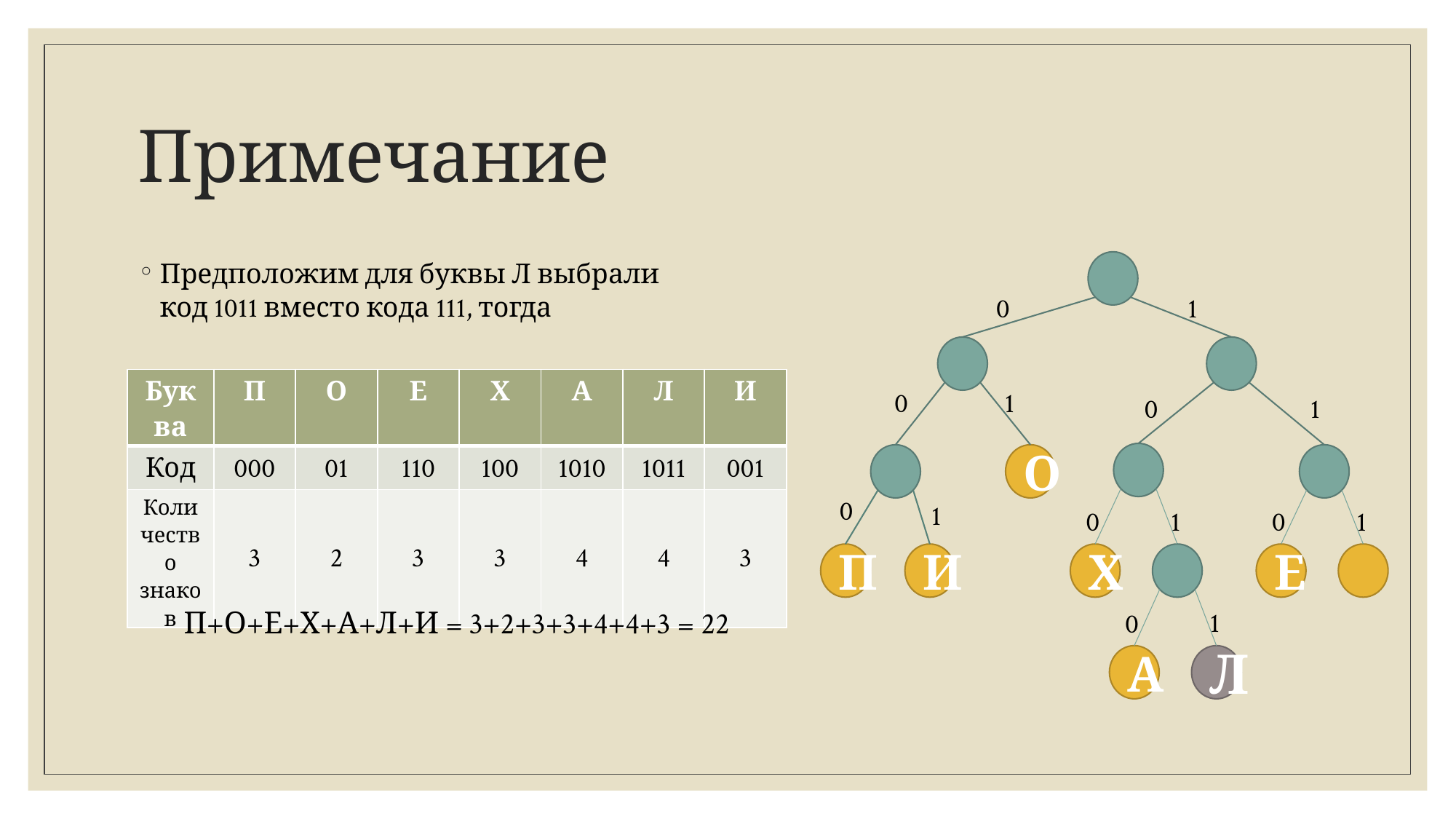

# Примечание
Предположим для буквы Л выбрали код 1011 вместо кода 111, тогда

1
0

0
1
0
1

О

0
1
1
1
0
0
Х

Е

И
П
1
0
А
Л
| Буква | П | О | Е | Х | А | Л | И |
| --- | --- | --- | --- | --- | --- | --- | --- |
| Код | 000 | 01 | 110 | 100 | 1010 | 1011 | 001 |
| Количество знаков | 3 | 2 | 3 | 3 | 4 | 4 | 3 |
П+О+Е+Х+А+Л+И = 3+2+3+3+4+4+3 = 22